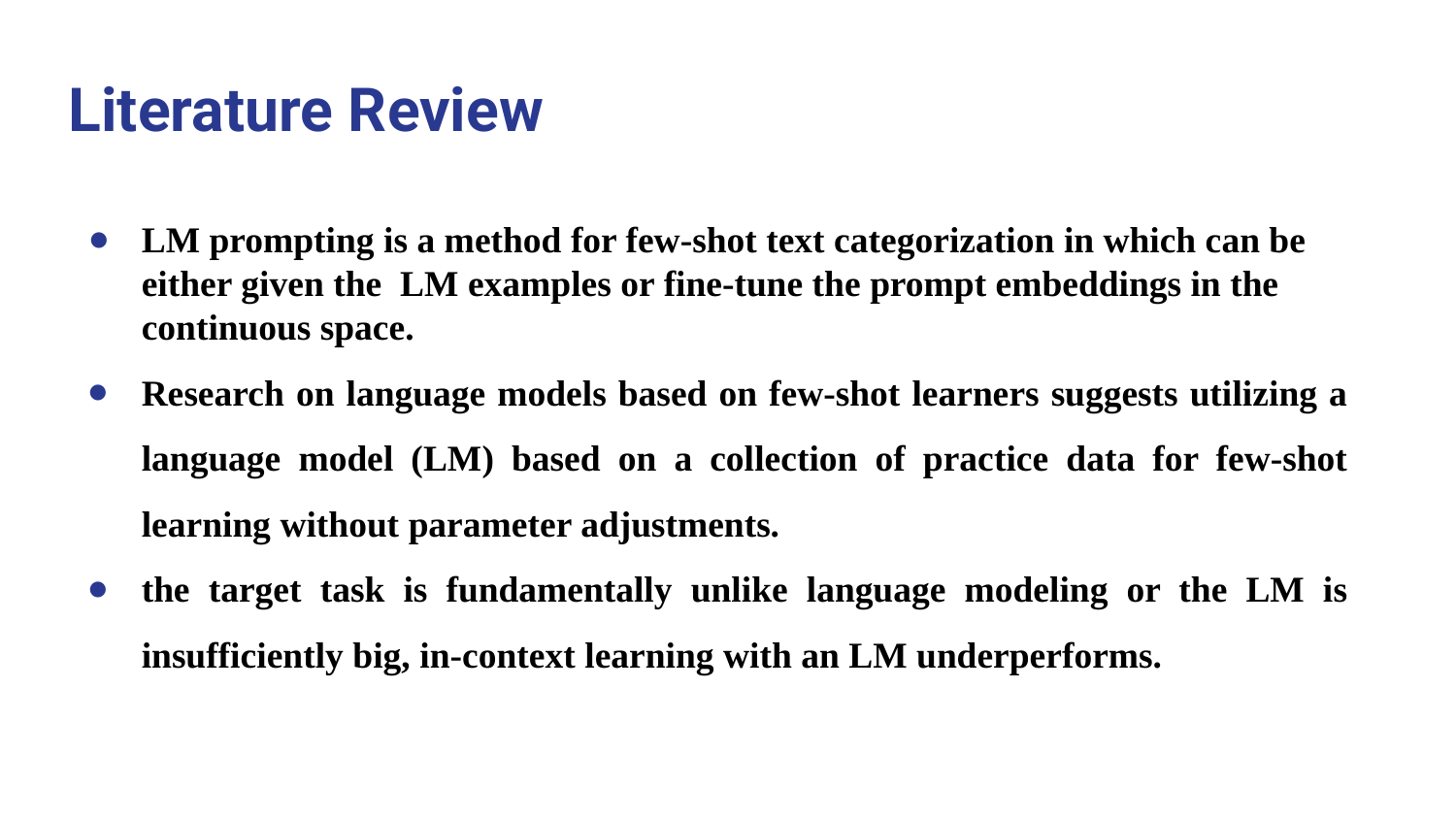

Literature Review

LM prompting is a method for few-shot text categorization in which can be either given the  LM examples or fine-tune the prompt embeddings in the continuous space.
Research on language models based on few-shot learners suggests utilizing a language model (LM) based on a collection of practice data for few-shot learning without parameter adjustments.
the target task is fundamentally unlike language modeling or the LM is insufficiently big, in-context learning with an LM underperforms.